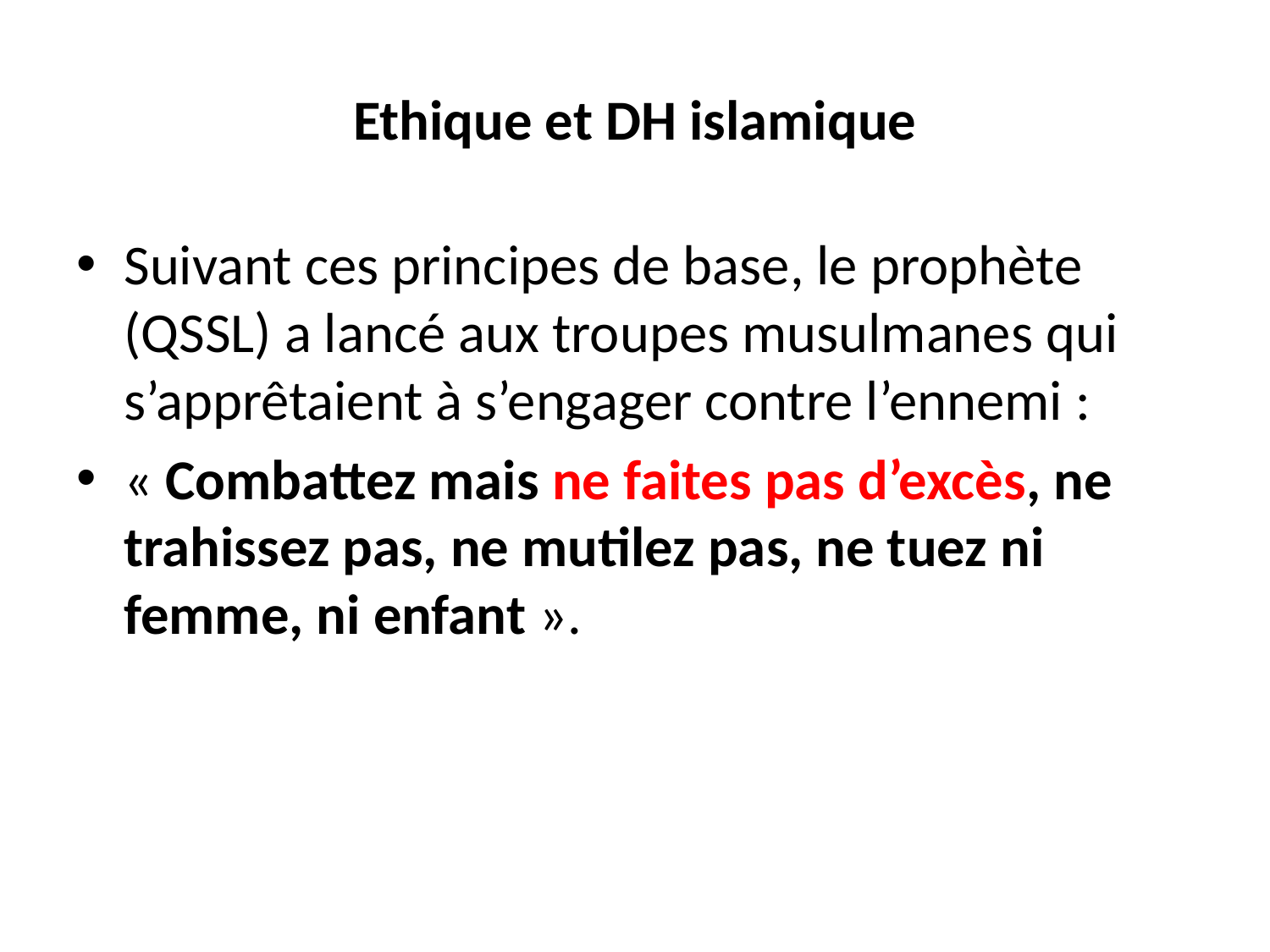

# Ethique et DH islamique
Suivant ces principes de base, le prophète (QSSL) a lancé aux troupes musulmanes qui s’apprêtaient à s’engager contre l’ennemi :
« Combattez mais ne faites pas d’excès, ne trahissez pas, ne mutilez pas, ne tuez ni femme, ni enfant ».